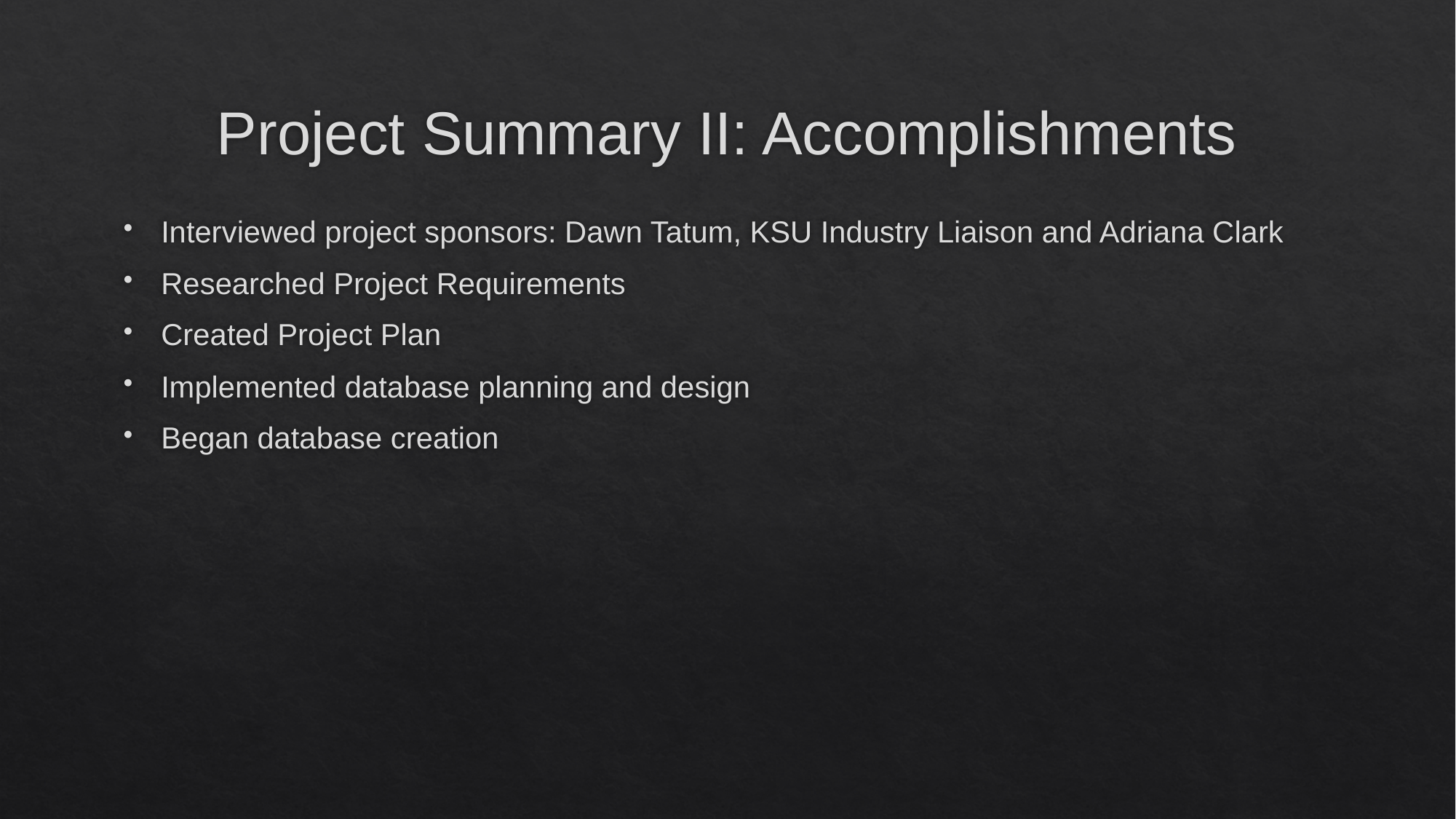

# Project Summary II: Accomplishments
Interviewed project sponsors: Dawn Tatum, KSU Industry Liaison and Adriana Clark
Researched Project Requirements
Created Project Plan
Implemented database planning and design
Began database creation